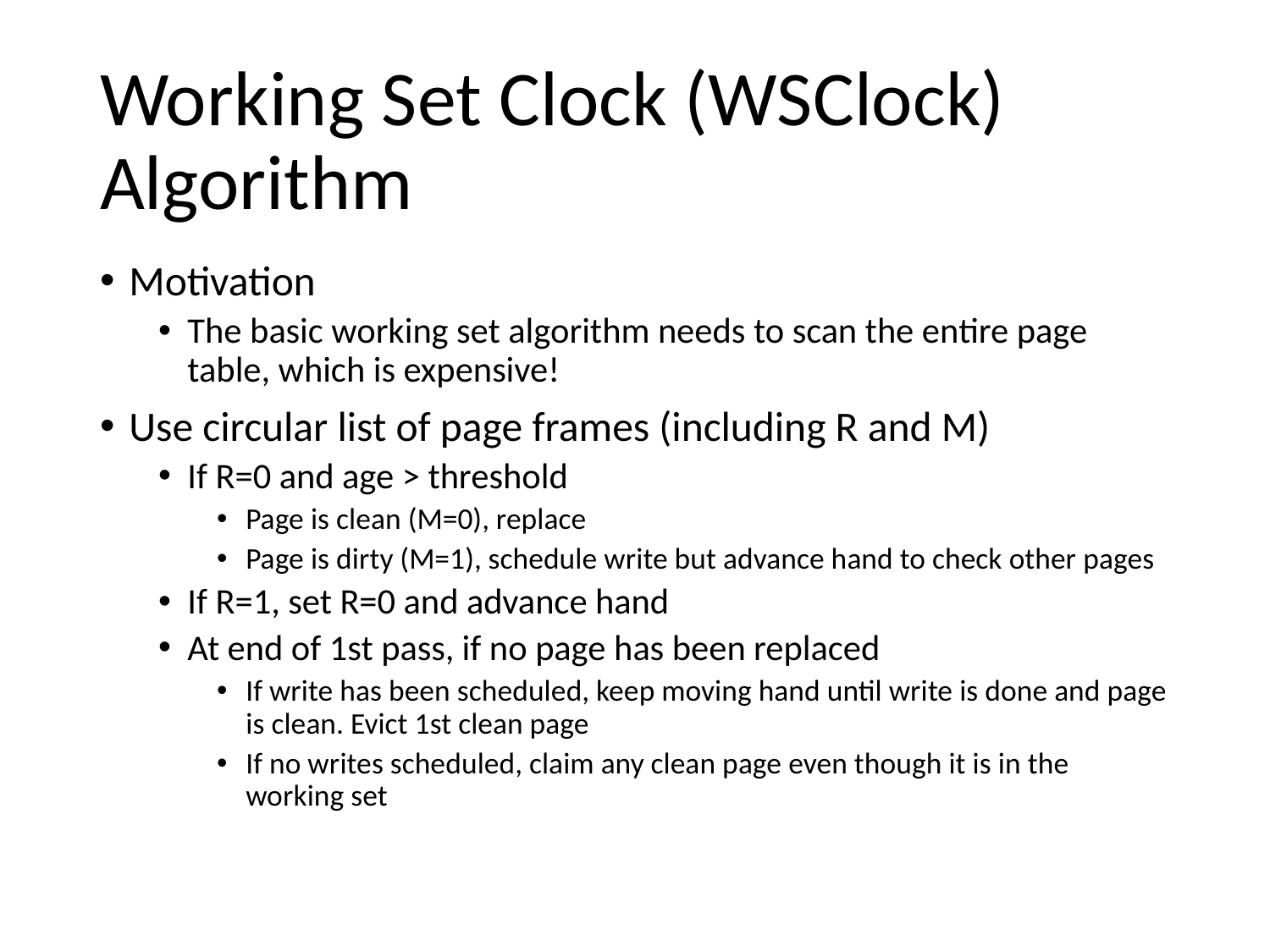

# Working Set Clock (WSClock) Algorithm
Motivation
The basic working set algorithm needs to scan the entire page table, which is expensive!
Use circular list of page frames (including R and M)
If R=0 and age > threshold
Page is clean (M=0), replace
Page is dirty (M=1), schedule write but advance hand to check other pages
If R=1, set R=0 and advance hand
At end of 1st pass, if no page has been replaced
If write has been scheduled, keep moving hand until write is done and page is clean. Evict 1st clean page
If no writes scheduled, claim any clean page even though it is in the working set